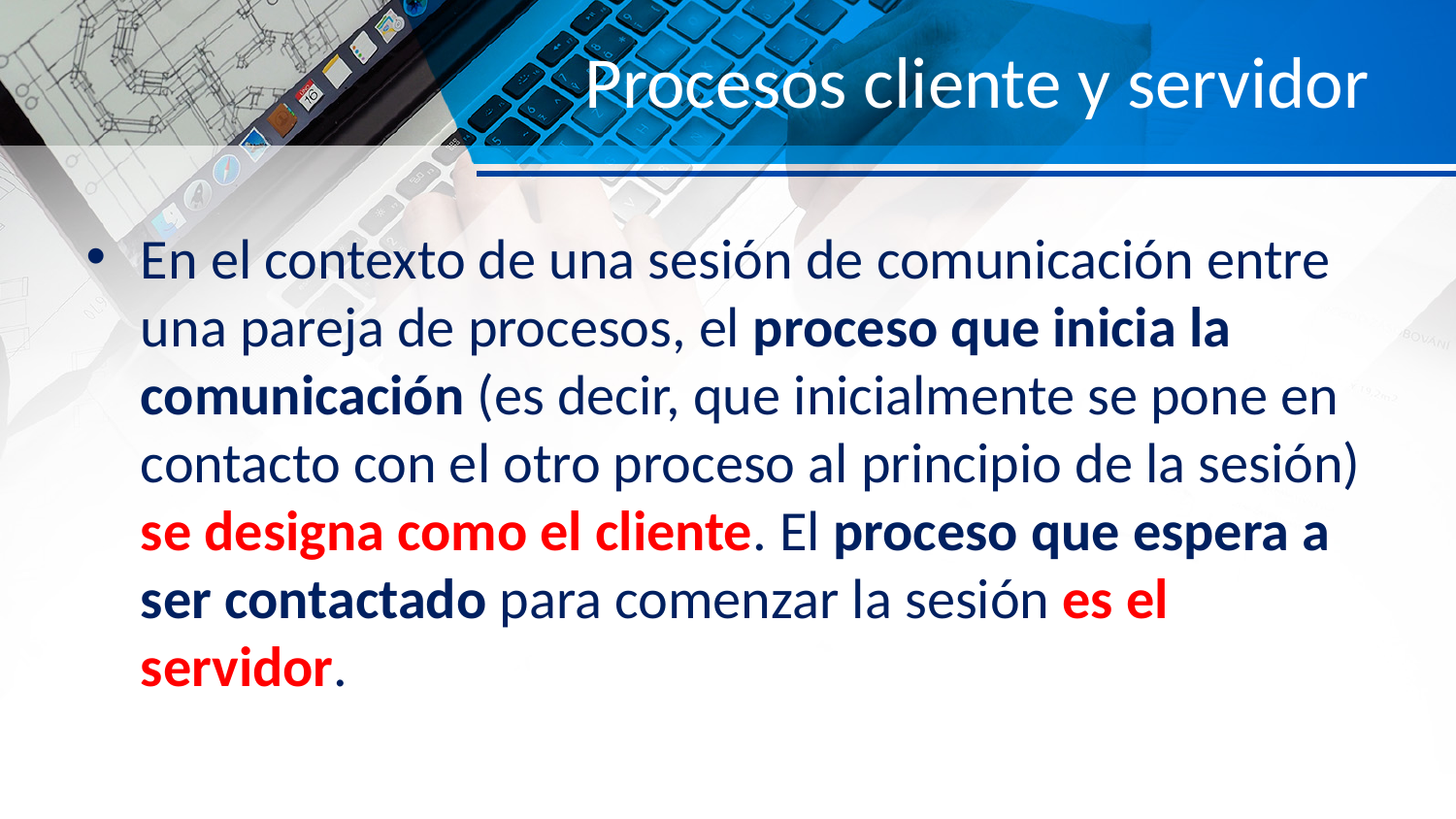

# Procesos cliente y servidor
En el contexto de una sesión de comunicación entre una pareja de procesos, el proceso que inicia la comunicación (es decir, que inicialmente se pone en contacto con el otro proceso al principio de la sesión) se designa como el cliente. El proceso que espera a ser contactado para comenzar la sesión es el servidor.